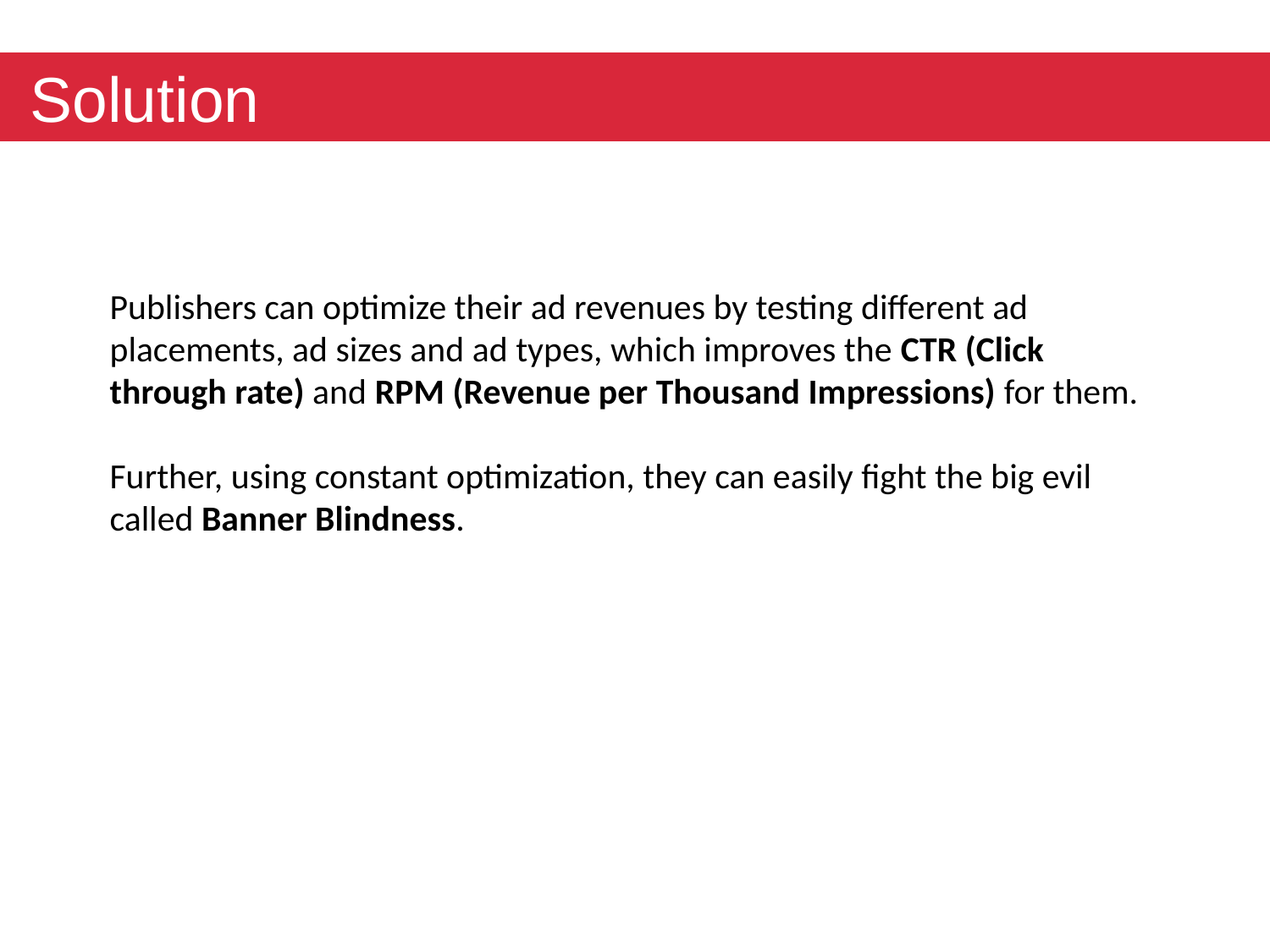

Solution
Publishers can optimize their ad revenues by testing different ad placements, ad sizes and ad types, which improves the CTR (Click through rate) and RPM (Revenue per Thousand Impressions) for them.

Further, using constant optimization, they can easily fight the big evil called Banner Blindness.